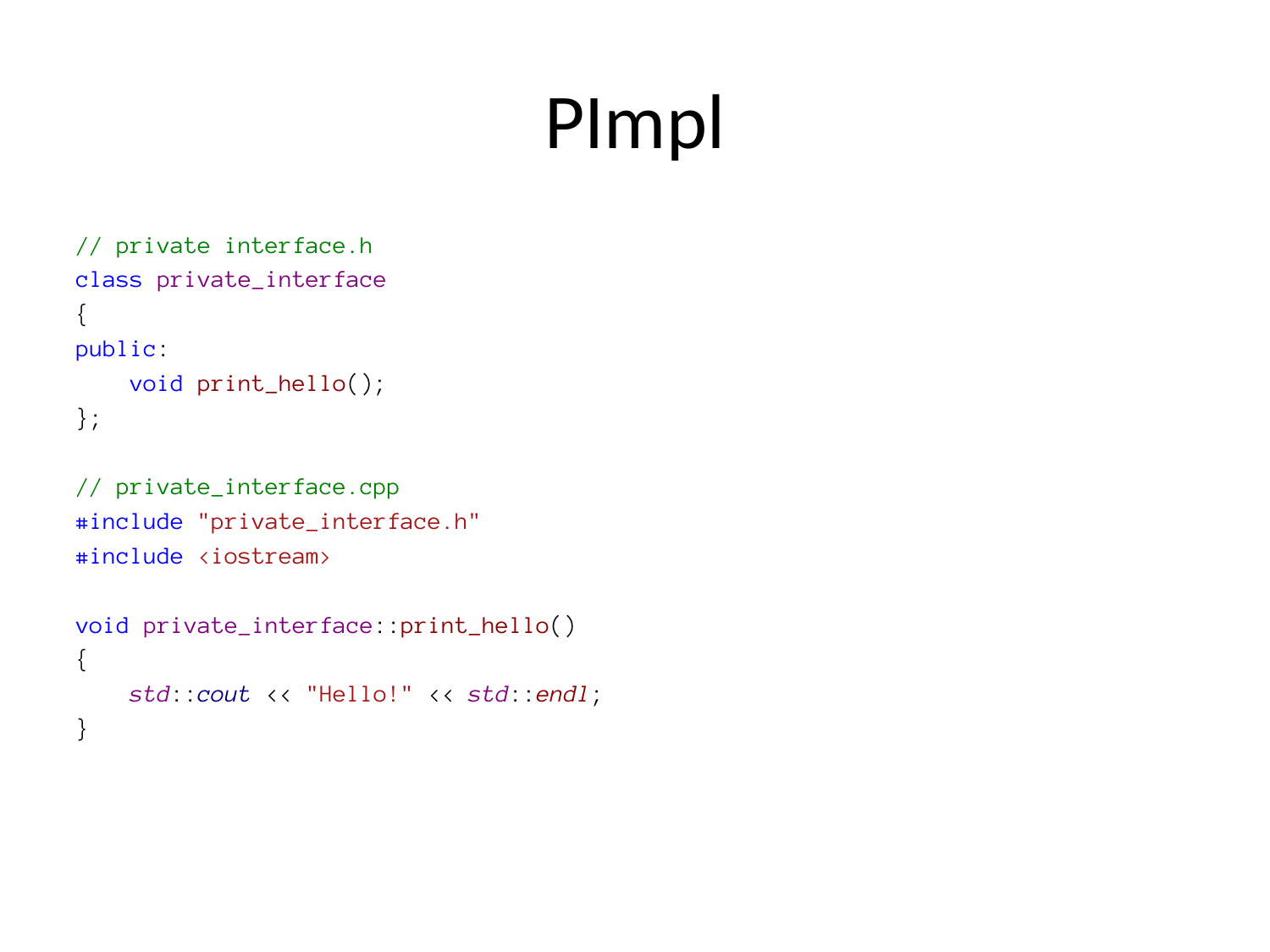

# PImpl
// private interface.h
class private_interface
{
public:
    void print_hello();
};

// private_interface.cpp
#include "private_interface.h"
#include <iostream>

void private_interface::print_hello()
{
    std::cout << "Hello!" << std::endl;
}